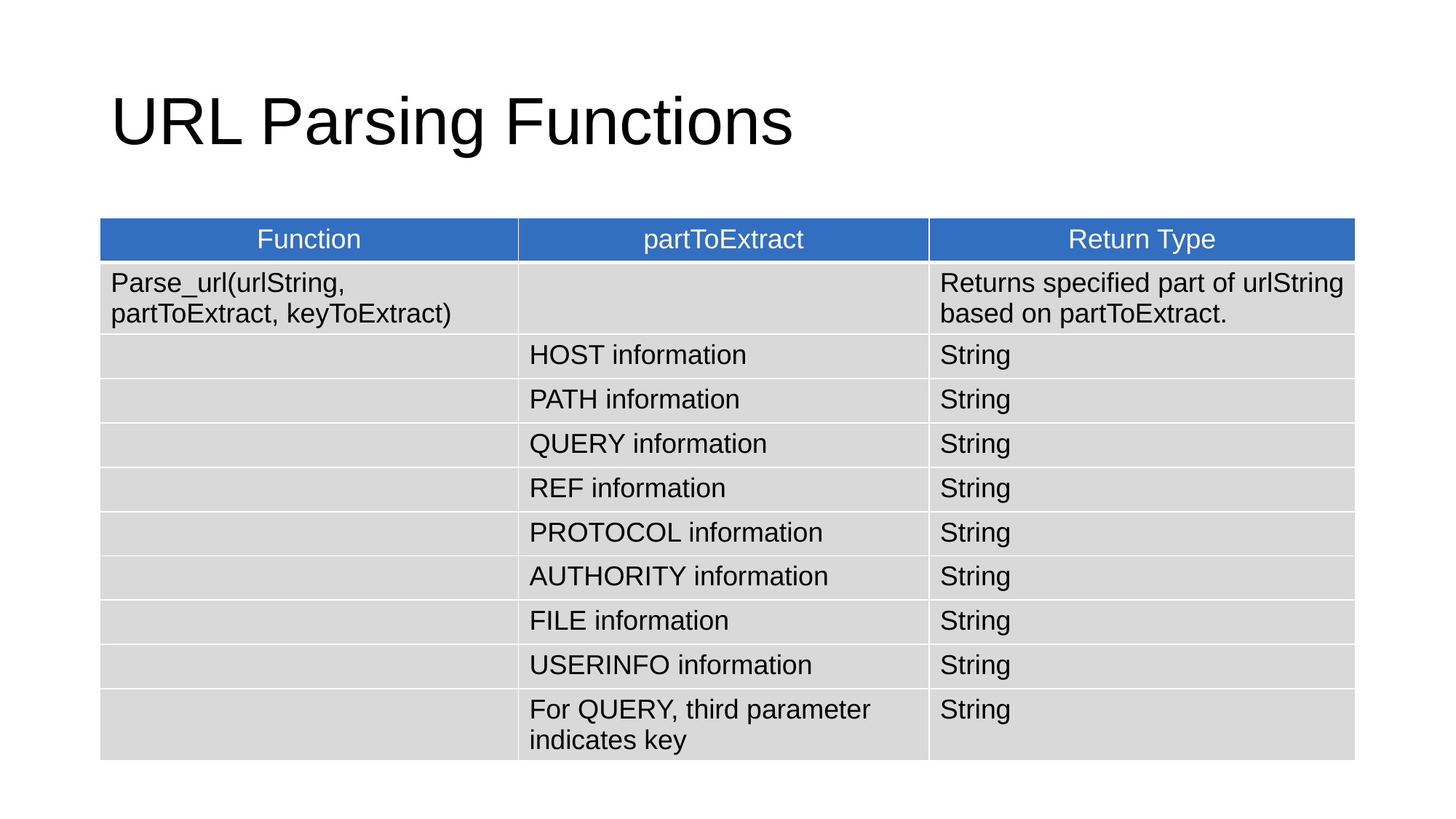

# URL Parsing Functions
| Function | partToExtract | Return Type |
| --- | --- | --- |
| Parse\_url(urlString, partToExtract, keyToExtract) |  | Returns specified part of urlString based on partToExtract. |
|  | HOST information | String |
|  | PATH information | String |
|  | QUERY information | String |
|  | REF information | String |
|  | PROTOCOL information | String |
|  | AUTHORITY information | String |
|  | FILE information | String |
|  | USERINFO information | String |
|  | For QUERY, third parameter indicates key | String |